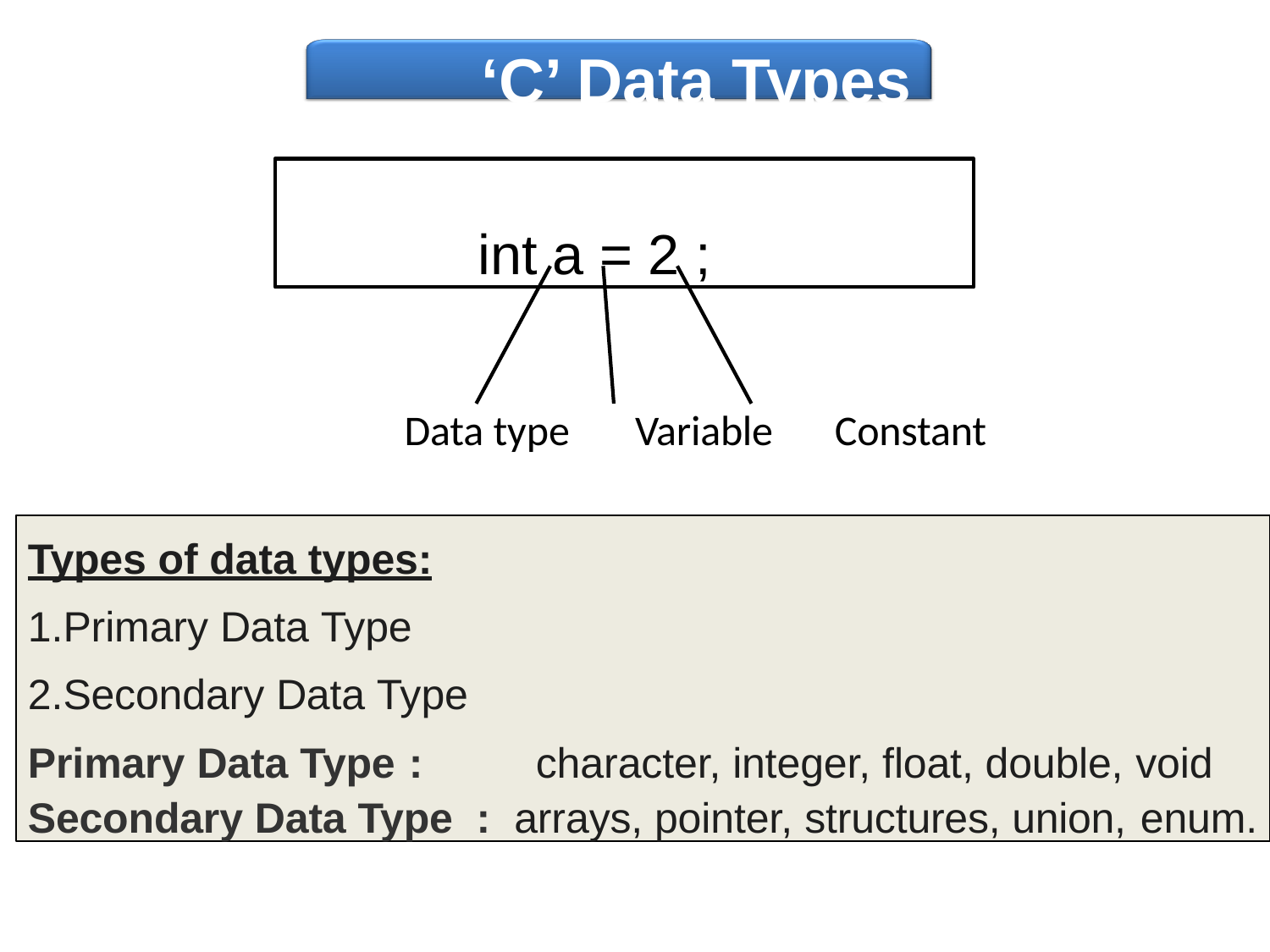

# ‘C’ Data Types

int a = 2 ;

| Data type | Variable | Constant |
| --- | --- | --- |

Types of data types:
Primary Data Type
Secondary Data Type
Primary Data Type	:	character, integer, float, double, void
Secondary Data Type  :  arrays, pointer, structures, union, enum.